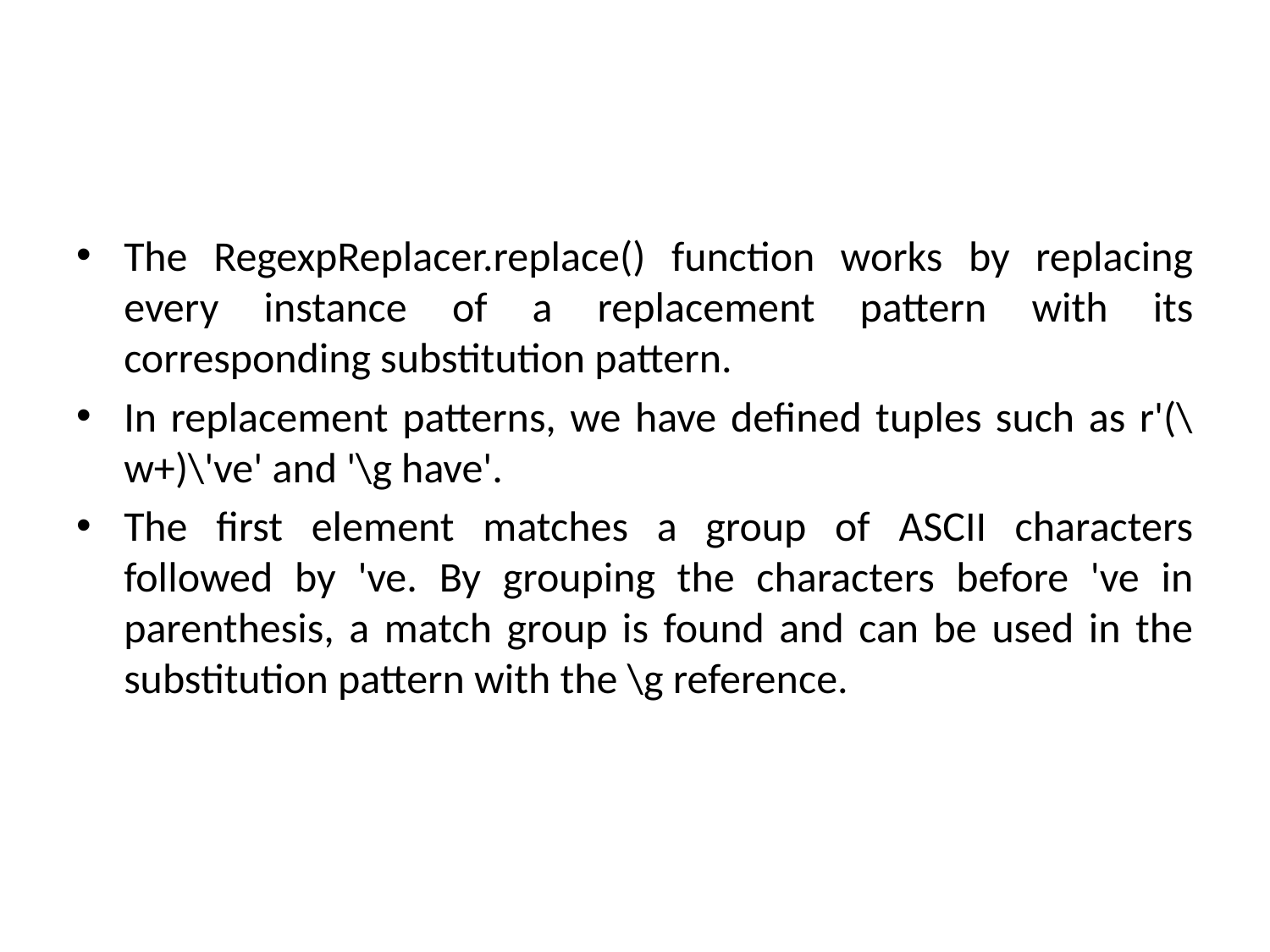

#
The RegexpReplacer.replace() function works by replacing every instance of a replacement pattern with its corresponding substitution pattern.
In replacement patterns, we have defined tuples such as r'(\w+)\'ve' and '\g have'.
The first element matches a group of ASCII characters followed by 've. By grouping the characters before 've in parenthesis, a match group is found and can be used in the substitution pattern with the \g reference.